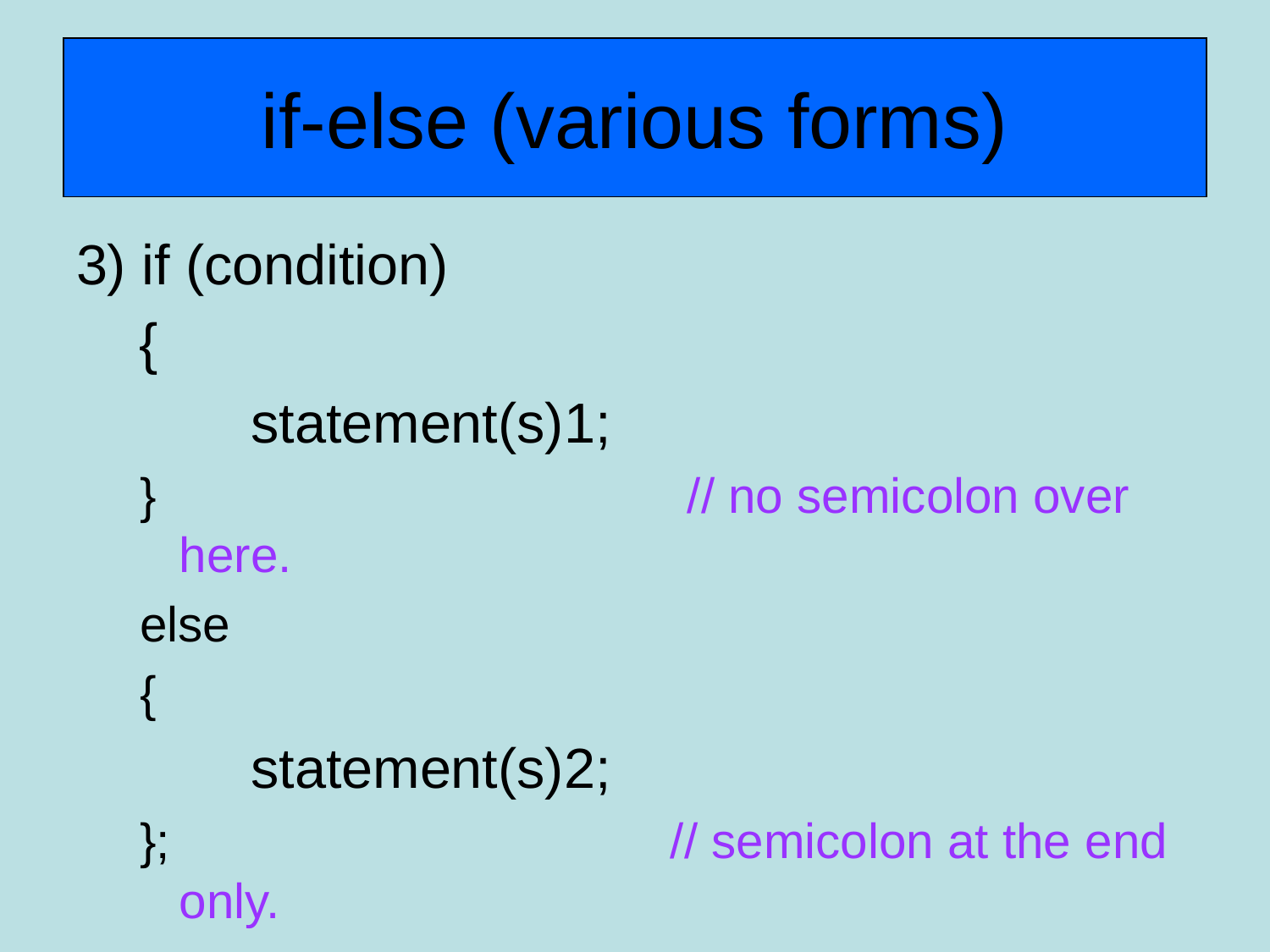

# if-else (various forms)
3) if (condition)
	 {
		statement(s)1;
}					// no semicolon over here.
else
{
		statement(s)2;
};				        // semicolon at the end only.